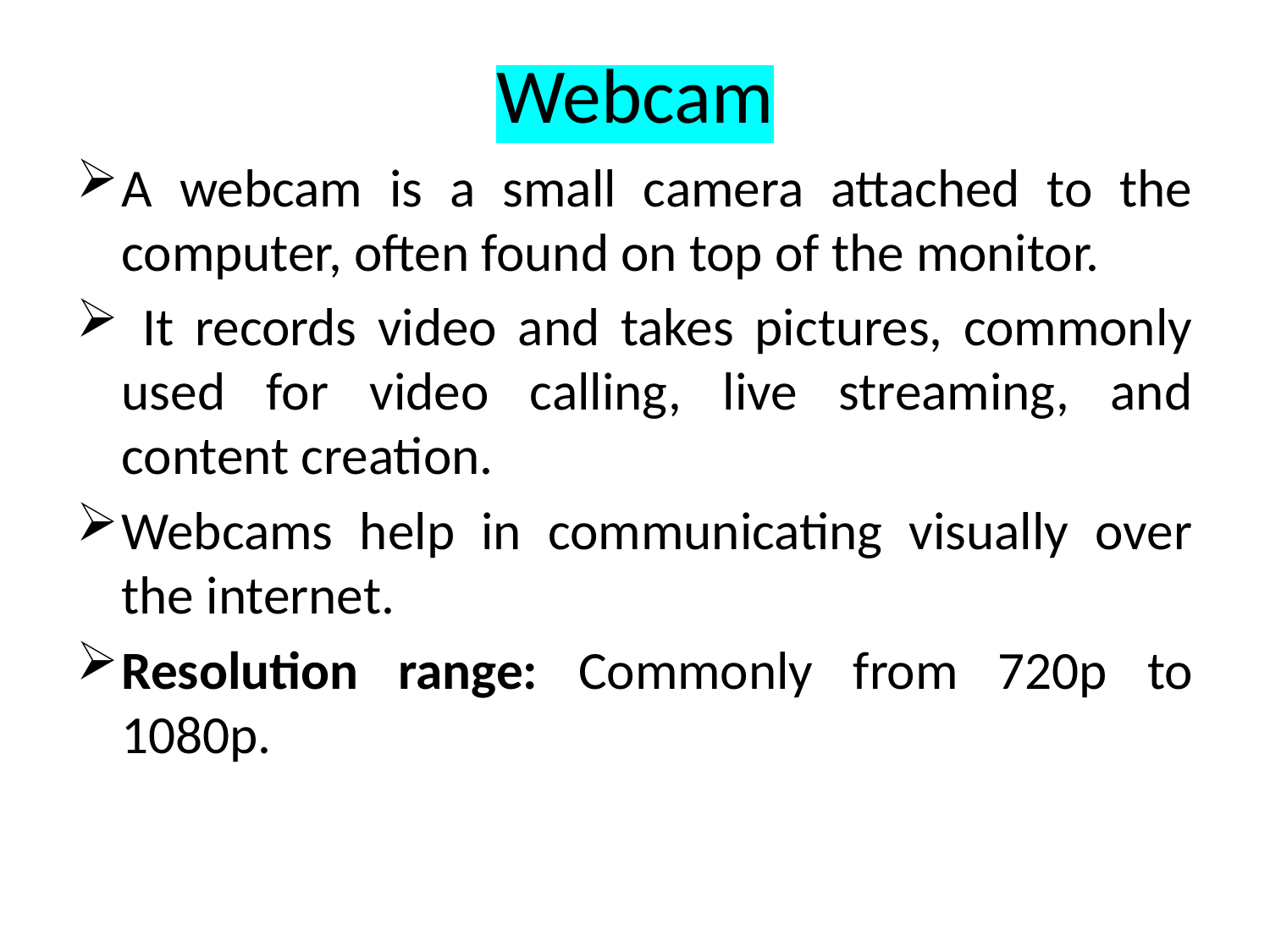

# Webcam
A webcam is a small camera attached to the computer, often found on top of the monitor.
 It records video and takes pictures, commonly used for video calling, live streaming, and content creation.
Webcams help in communicating visually over the internet.
Resolution range: Commonly from 720p to 1080p.